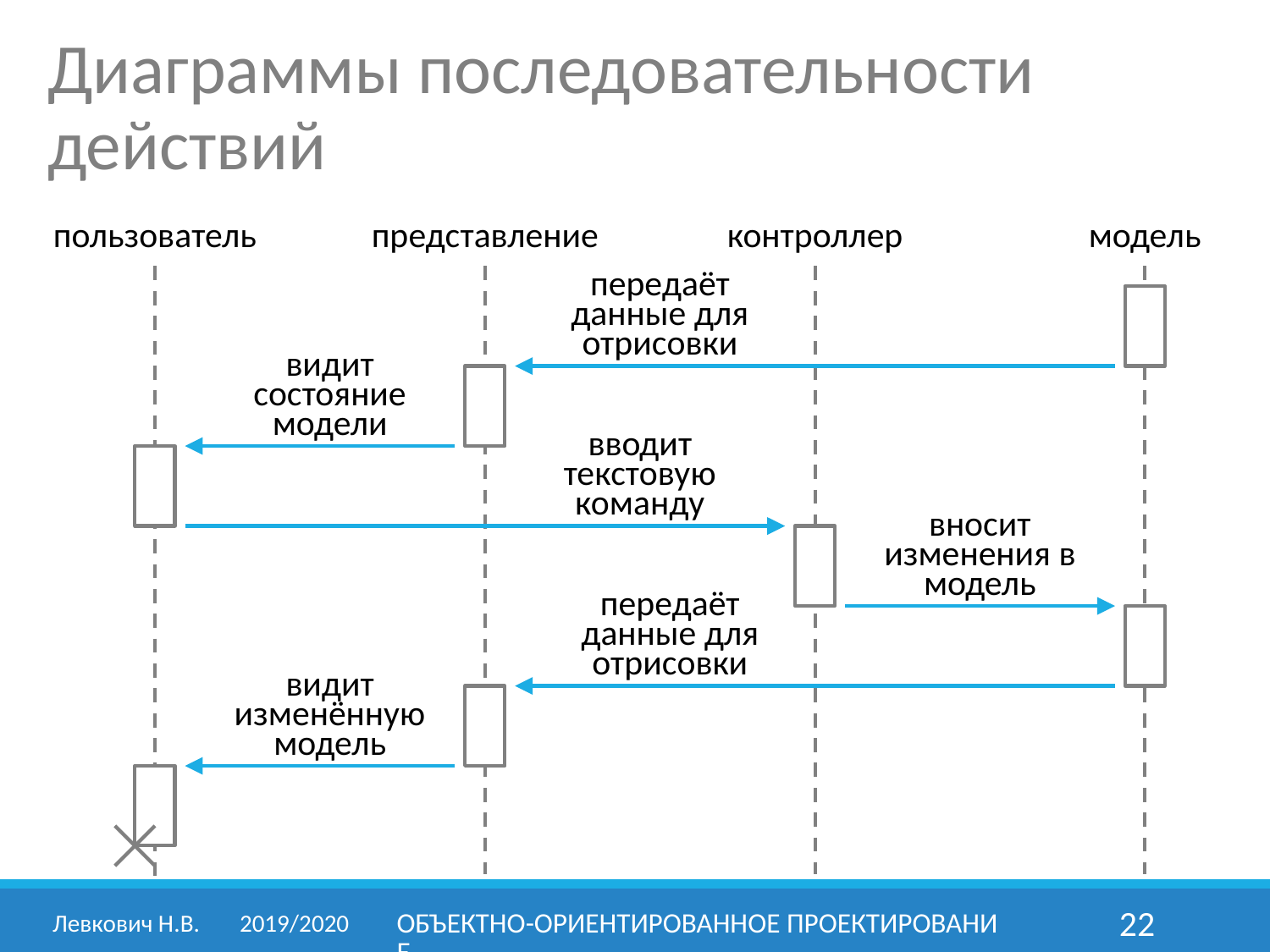

Диаграммы последовательности действий
пользователь
представление
контроллер
модель
передаёт данные для отрисовки

видит состояние модели

вводит текстовую команду

вносит изменения в модель

передаёт данные для отрисовки

видит изменённую модель

Левкович Н.В.	2019/2020
Объектно-ориентированное проектирование
22